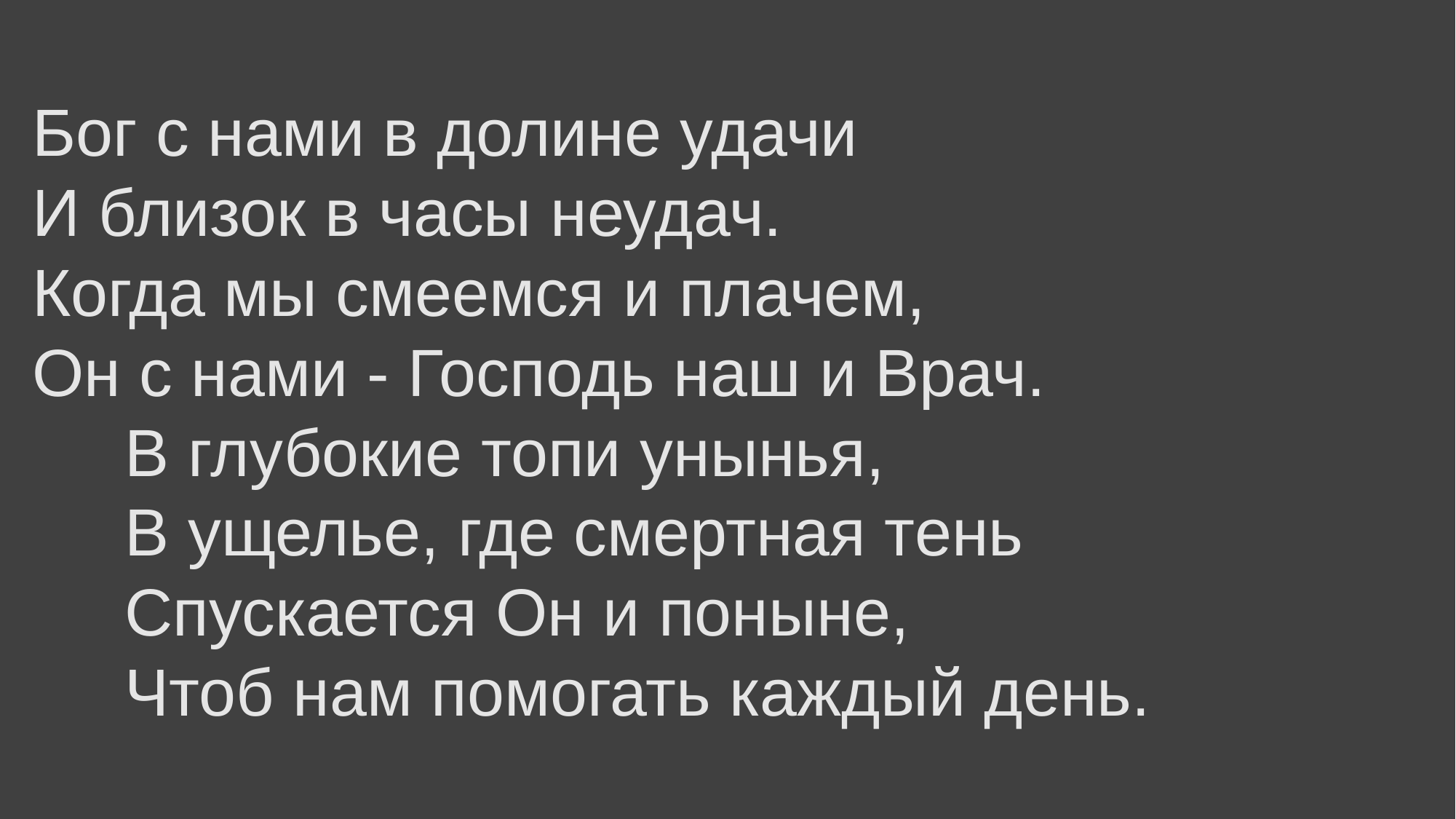

Бог с нами в долине удачи
И близок в часы неудач.
Когда мы смеемся и плачем,
Он с нами - Господь наш и Врач.
     В глубокие топи унынья,
     В ущелье, где смертная тень
     Спускается Он и поныне,
     Чтоб нам помогать каждый день.